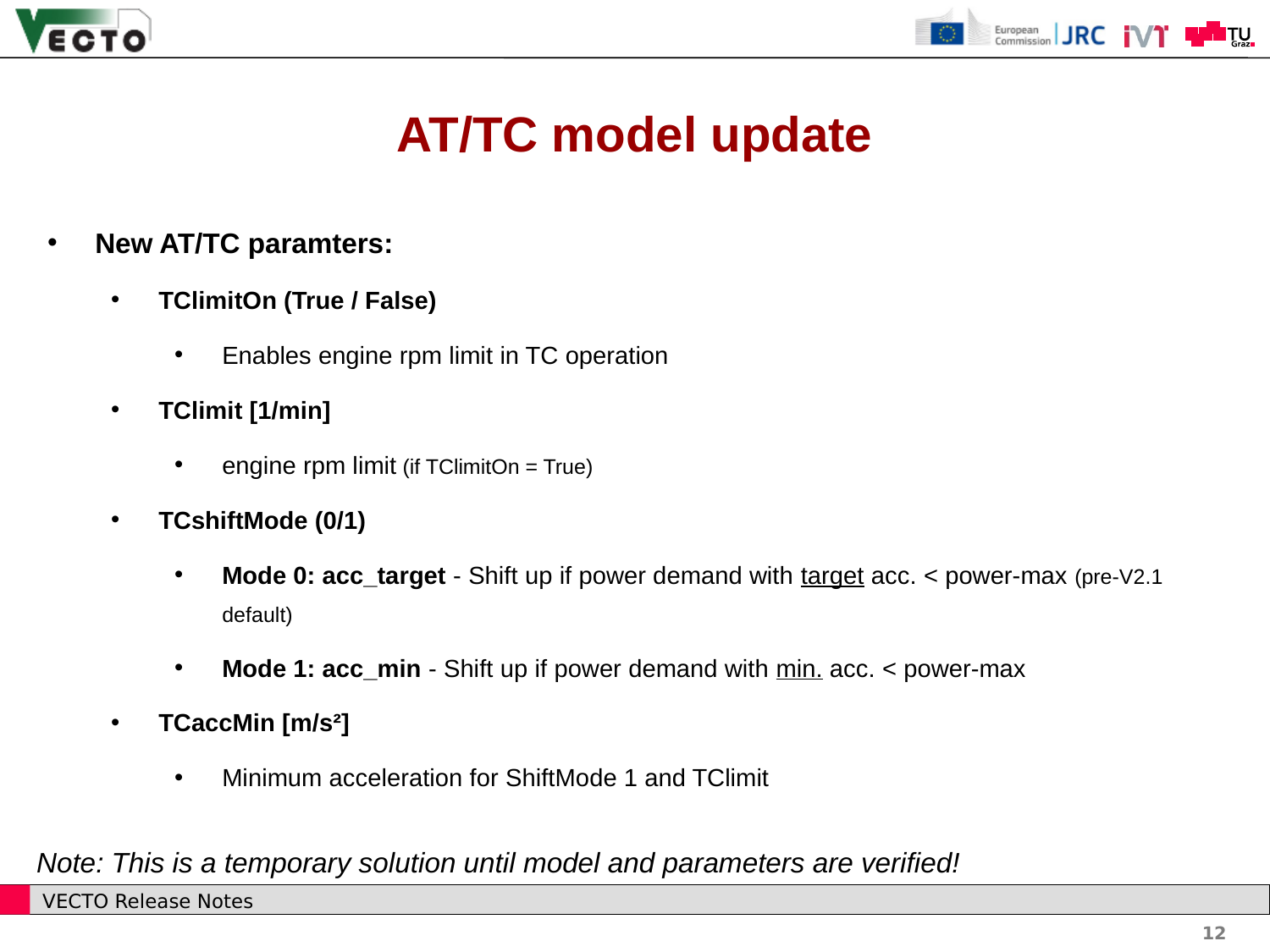

AT/TC model update
New AT/TC paramters:
TClimitOn (True / False)
Enables engine rpm limit in TC operation
TClimit [1/min]
engine rpm limit (if TClimitOn = True)
TCshiftMode (0/1)
Mode 0: acc_target - Shift up if power demand with target acc. < power-max (pre-V2.1 default)
Mode 1: acc_min - Shift up if power demand with min. acc. < power-max
TCaccMin [m/s²]
Minimum acceleration for ShiftMode 1 and TClimit
Note: This is a temporary solution until model and parameters are verified!